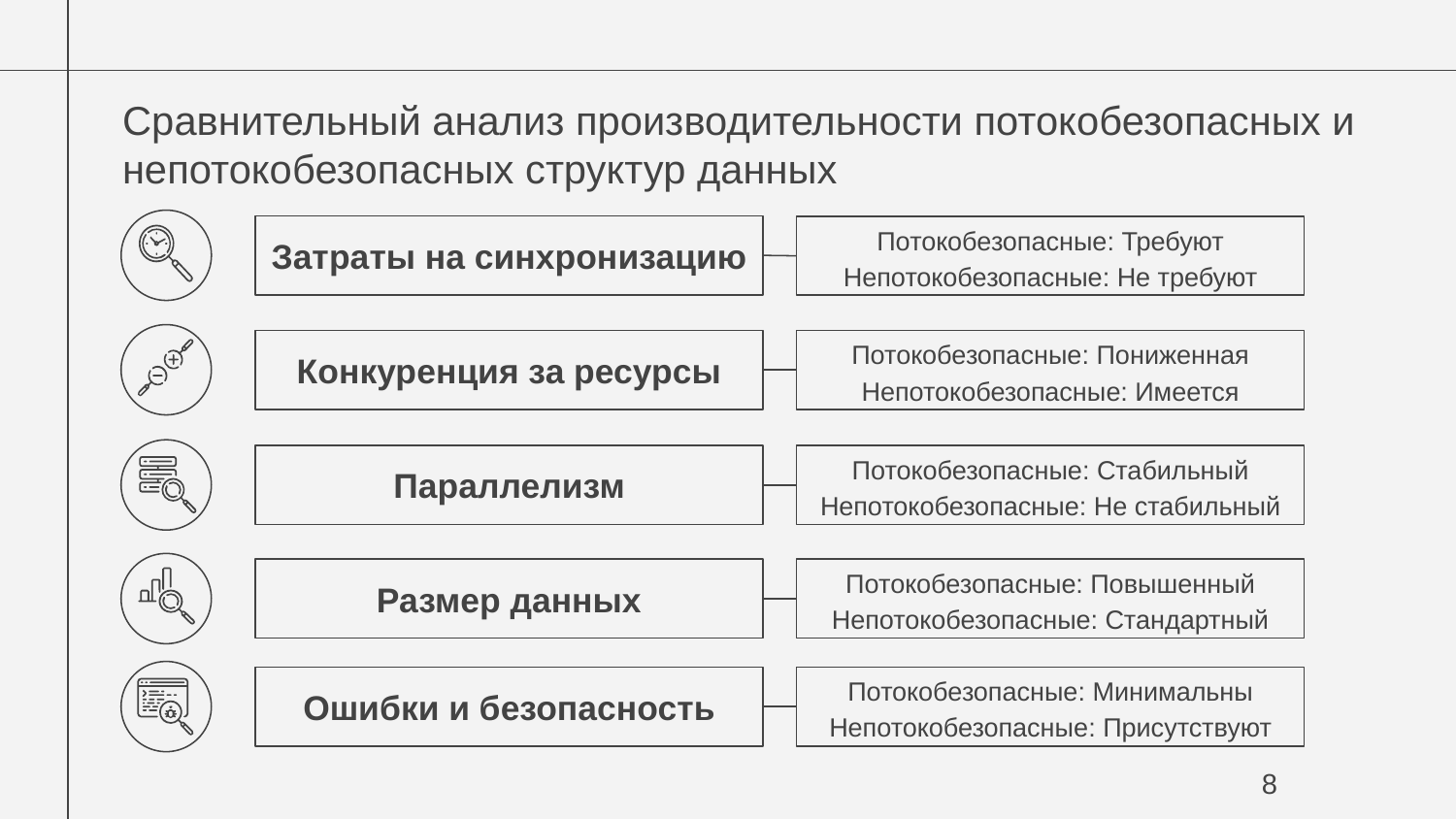

# Сравнительный анализ производительности потокобезопасных и непотокобезопасных структур данных

Затраты на синхронизацию
Потокобезопасные: Требуют
Непотокобезопасные: Не требуют

Конкуренция за ресурсы
Потокобезопасные: Пониженная
Непотокобезопасные: Имеется

Параллелизм
Потокобезопасные: Стабильный
Непотокобезопасные: Не стабильный

Размер данных
Потокобезопасные: Повышенный
Непотокобезопасные: Стандартный

Ошибки и безопасность
Потокобезопасные: Минимальны
Непотокобезопасные: Присутствуют

8